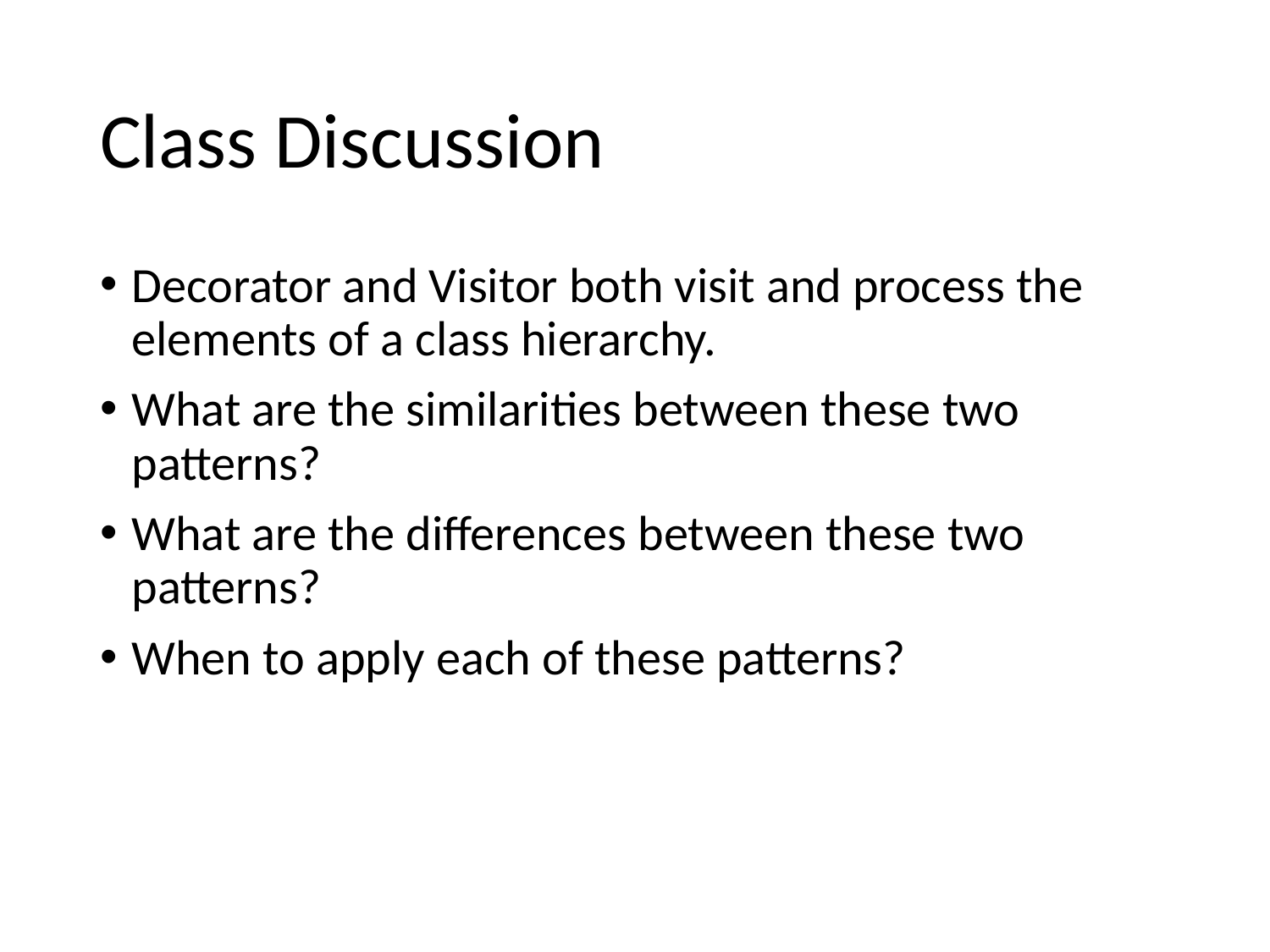

# Class Discussion
Decorator and Visitor both visit and process the elements of a class hierarchy.
What are the similarities between these two patterns?
What are the differences between these two patterns?
When to apply each of these patterns?